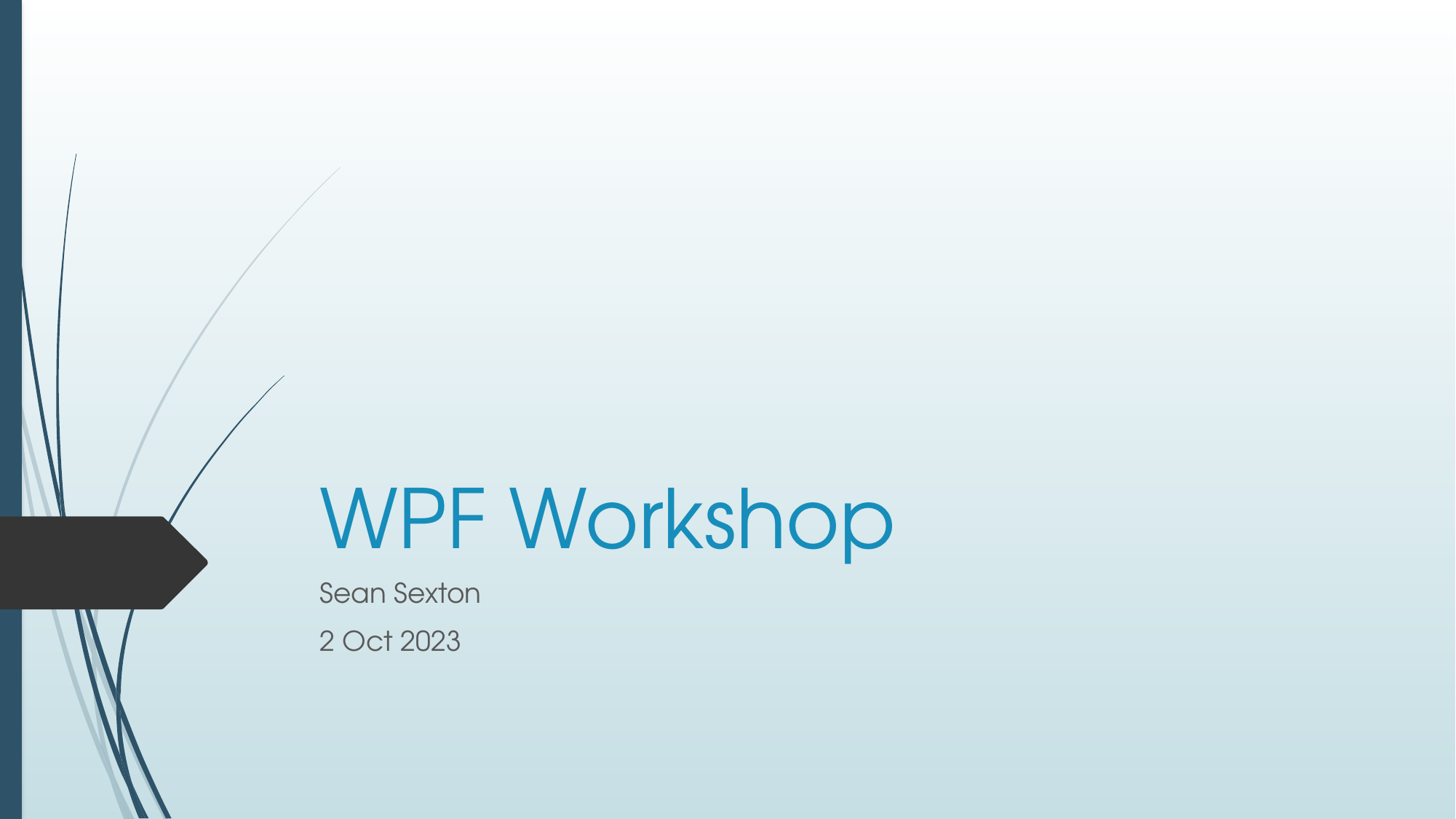

# WPF Workshop
Sean Sexton
2 Oct 2023